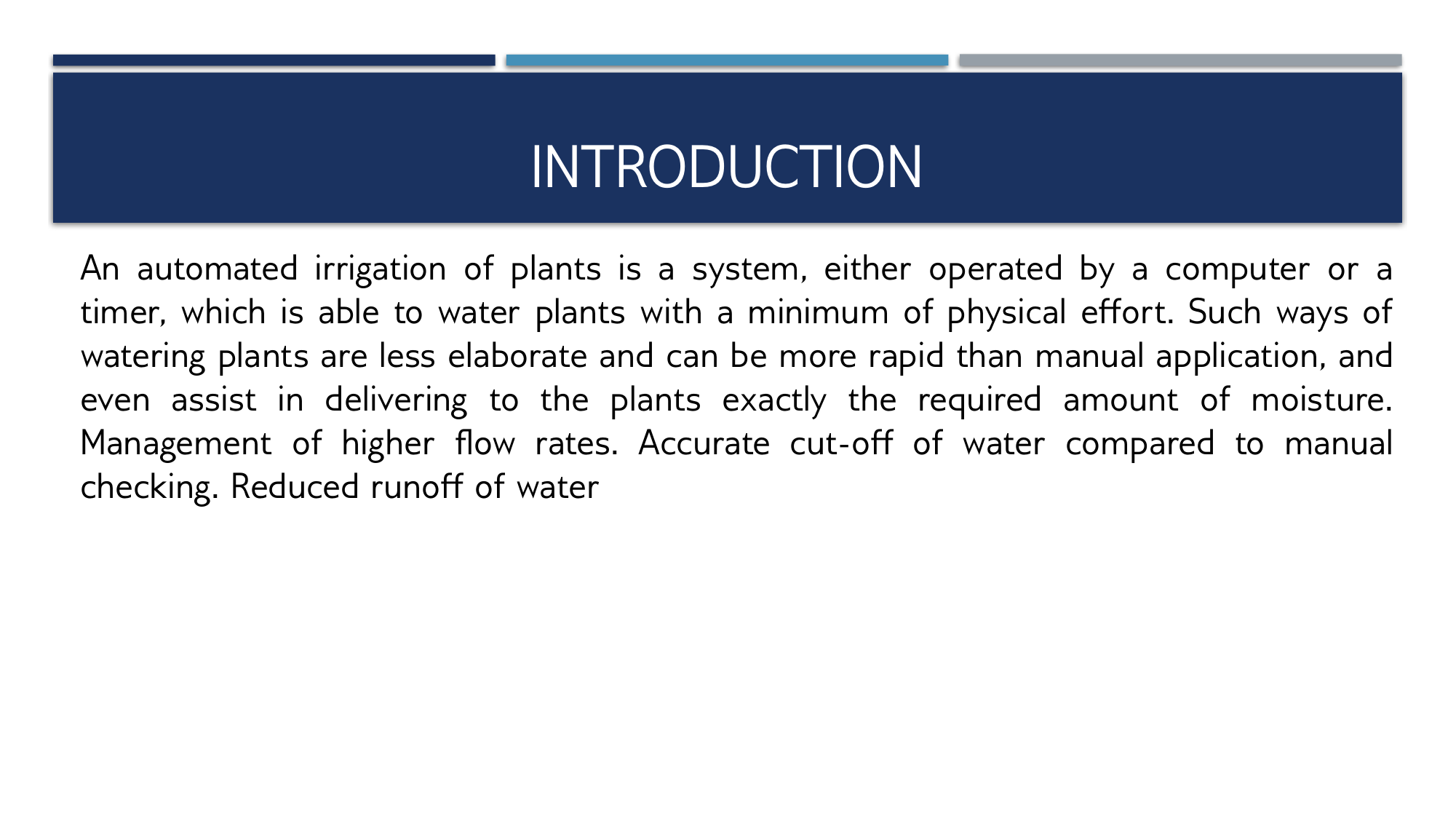

# INTRODUCTION
An automated irrigation of plants is a system, either operated by a computer or a timer, which is able to water plants with a minimum of physical effort. Such ways of watering plants are less elaborate and can be more rapid than manual application, and even assist in delivering to the plants exactly the required amount of moisture. Management of higher flow rates. Accurate cut-off of water compared to manual checking. Reduced runoff of water